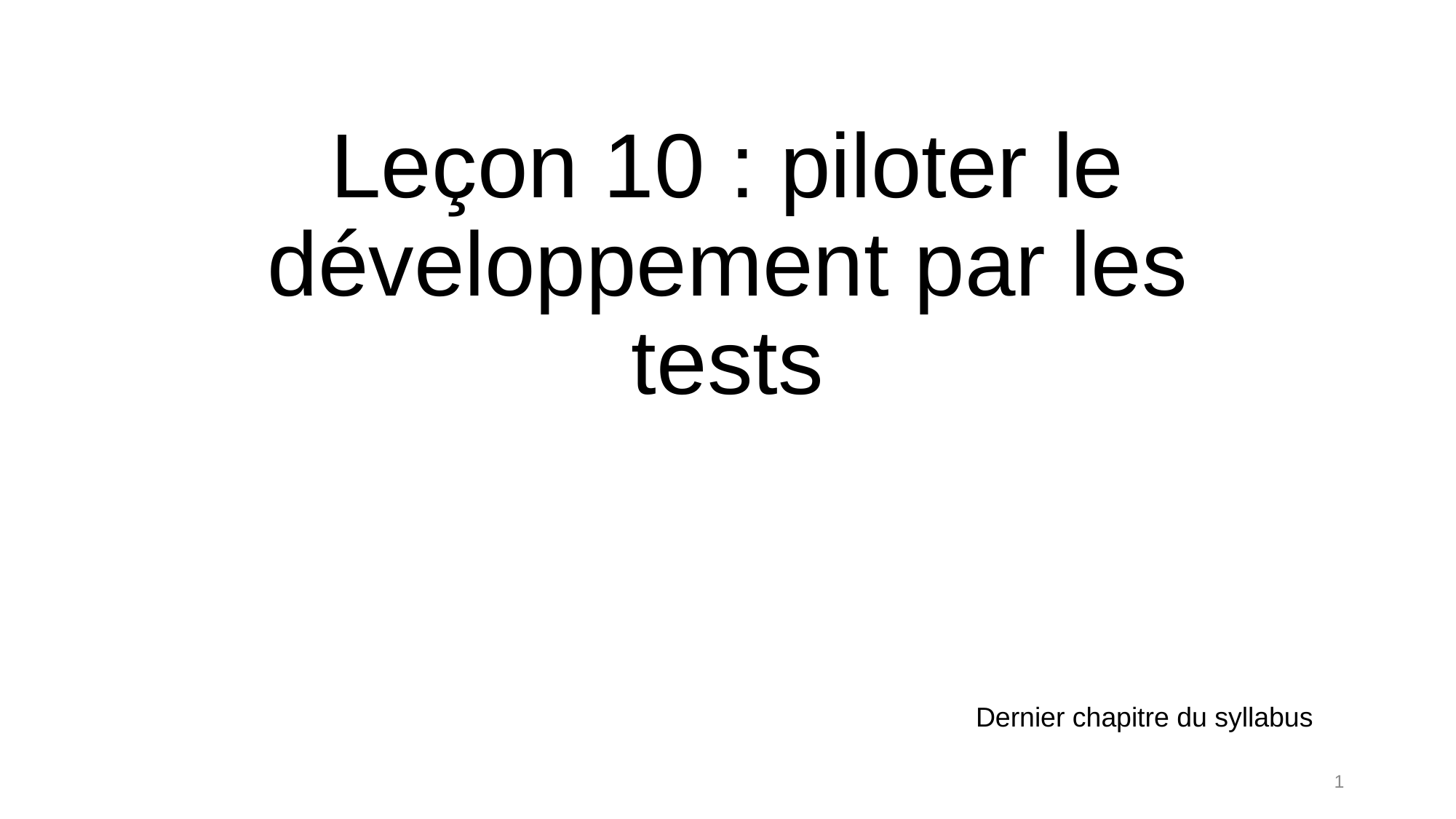

# Leçon 10 : piloter le développement par les tests

Dernier chapitre du syllabus
1